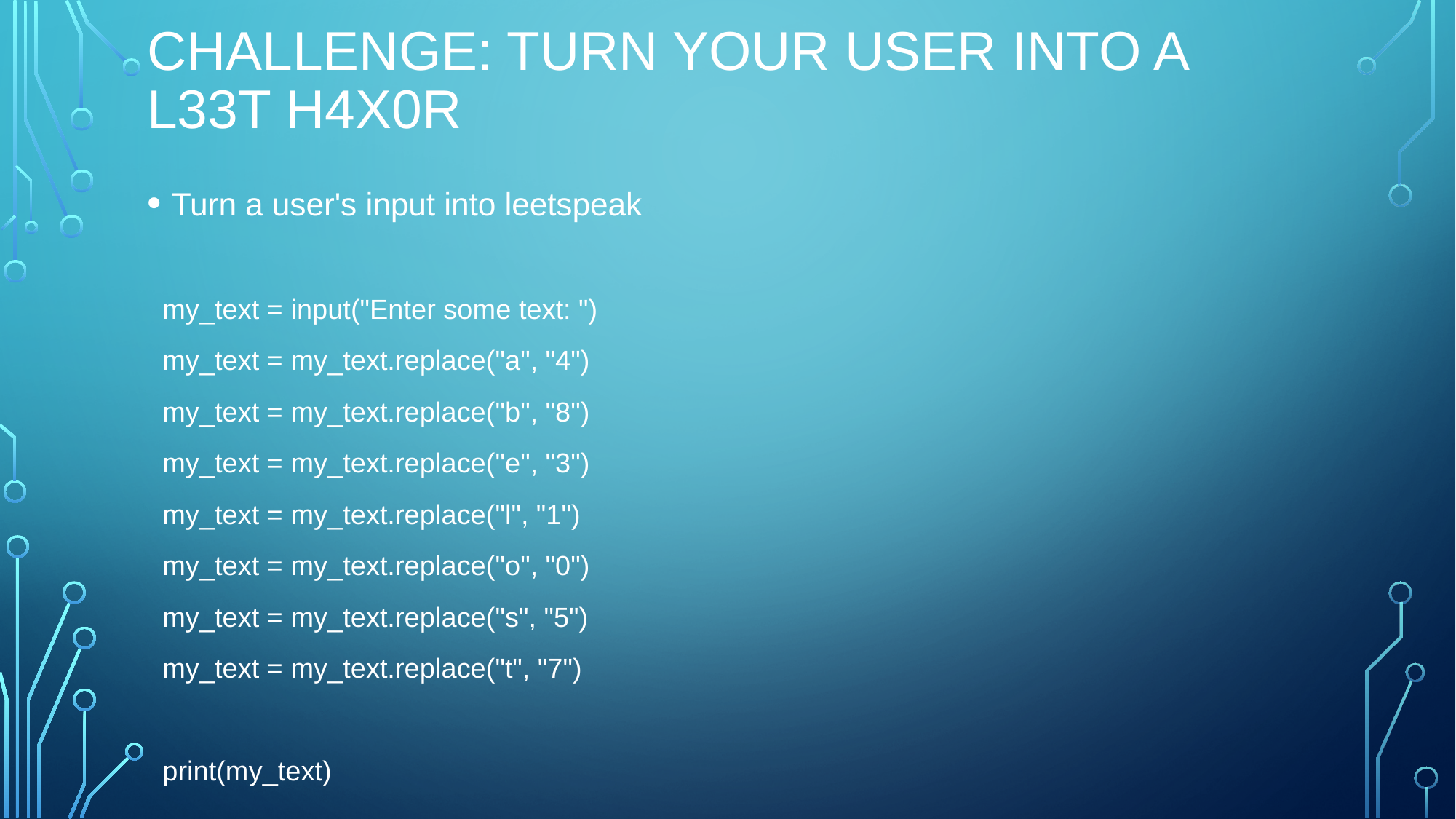

# Challenge: Turn Your User Into a L33t H4x0r
Turn a user's input into leetspeak

  my_text = input("Enter some text: ")
  my_text = my_text.replace("a", "4")
  my_text = my_text.replace("b", "8")
  my_text = my_text.replace("e", "3")
  my_text = my_text.replace("l", "1")
  my_text = my_text.replace("o", "0")
  my_text = my_text.replace("s", "5")
  my_text = my_text.replace("t", "7")

  print(my_text)